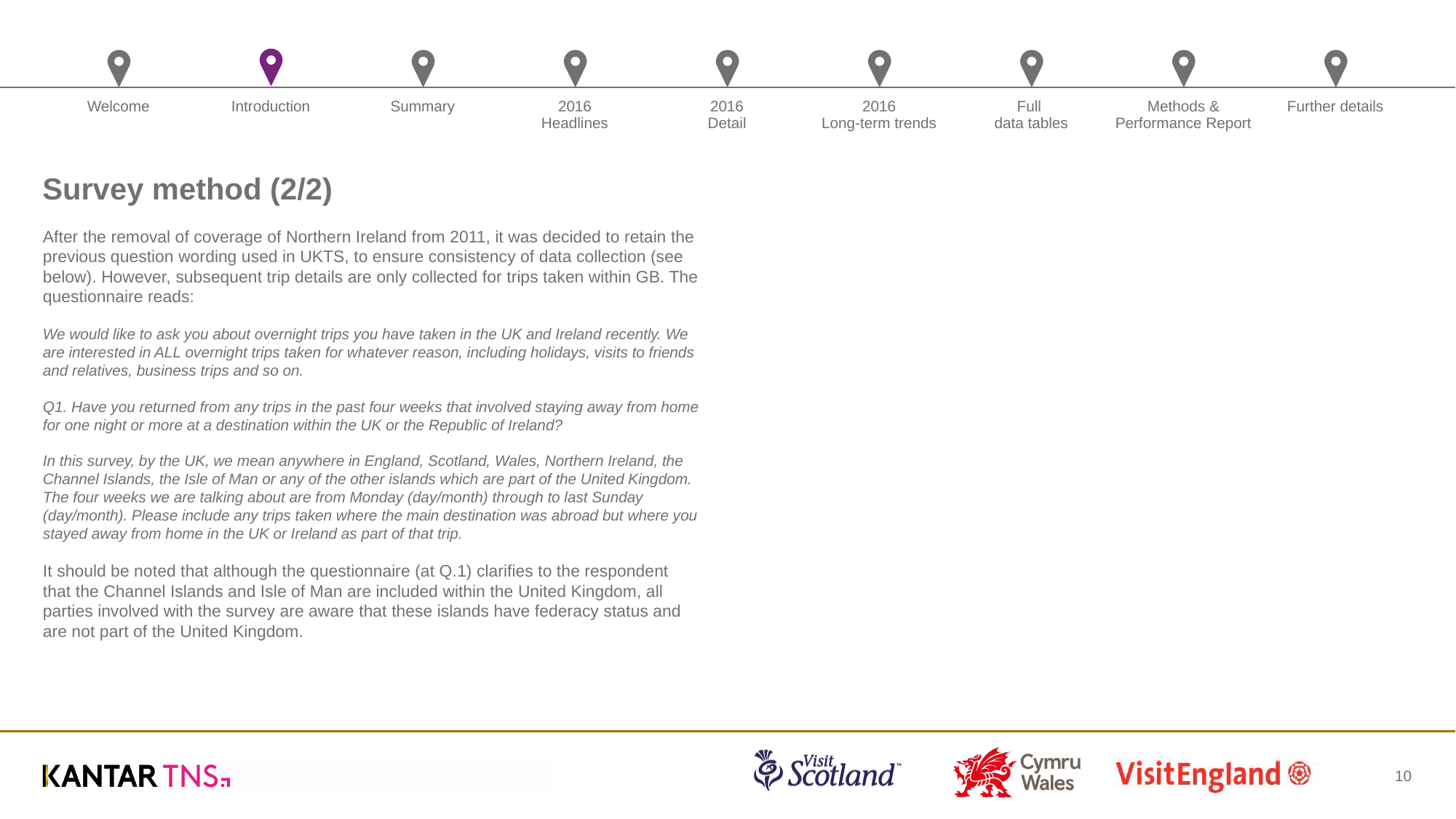

# Survey method (2/2)
After the removal of coverage of Northern Ireland from 2011, it was decided to retain the previous question wording used in UKTS, to ensure consistency of data collection (see below). However, subsequent trip details are only collected for trips taken within GB. The questionnaire reads:
We would like to ask you about overnight trips you have taken in the UK and Ireland recently. We are interested in ALL overnight trips taken for whatever reason, including holidays, visits to friends and relatives, business trips and so on.
Q1. Have you returned from any trips in the past four weeks that involved staying away from home for one night or more at a destination within the UK or the Republic of Ireland?
In this survey, by the UK, we mean anywhere in England, Scotland, Wales, Northern Ireland, the Channel Islands, the Isle of Man or any of the other islands which are part of the United Kingdom. The four weeks we are talking about are from Monday (day/month) through to last Sunday (day/month). Please include any trips taken where the main destination was abroad but where you stayed away from home in the UK or Ireland as part of that trip.
It should be noted that although the questionnaire (at Q.1) clarifies to the respondent that the Channel Islands and Isle of Man are included within the United Kingdom, all parties involved with the survey are aware that these islands have federacy status and are not part of the United Kingdom.
10